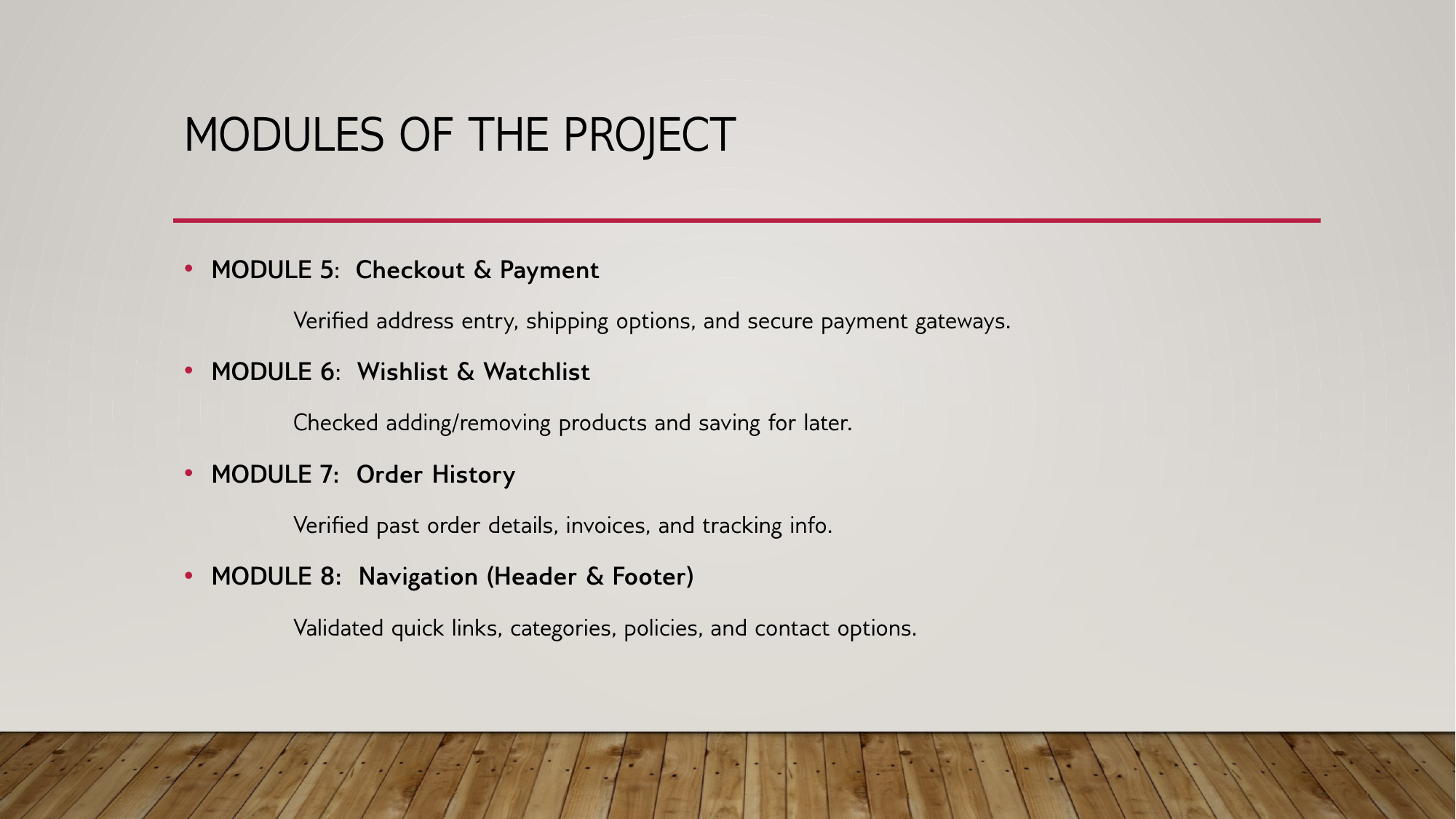

# MODULES OF THE PROJECT
MODULE 5:  Checkout & Payment
	Verified address entry, shipping options, and secure payment gateways.
MODULE 6:  Wishlist & Watchlist
	Checked adding/removing products and saving for later.
MODULE 7:  Order History
	Verified past order details, invoices, and tracking info.
MODULE 8:  Navigation (Header & Footer)
	Validated quick links, categories, policies, and contact options.